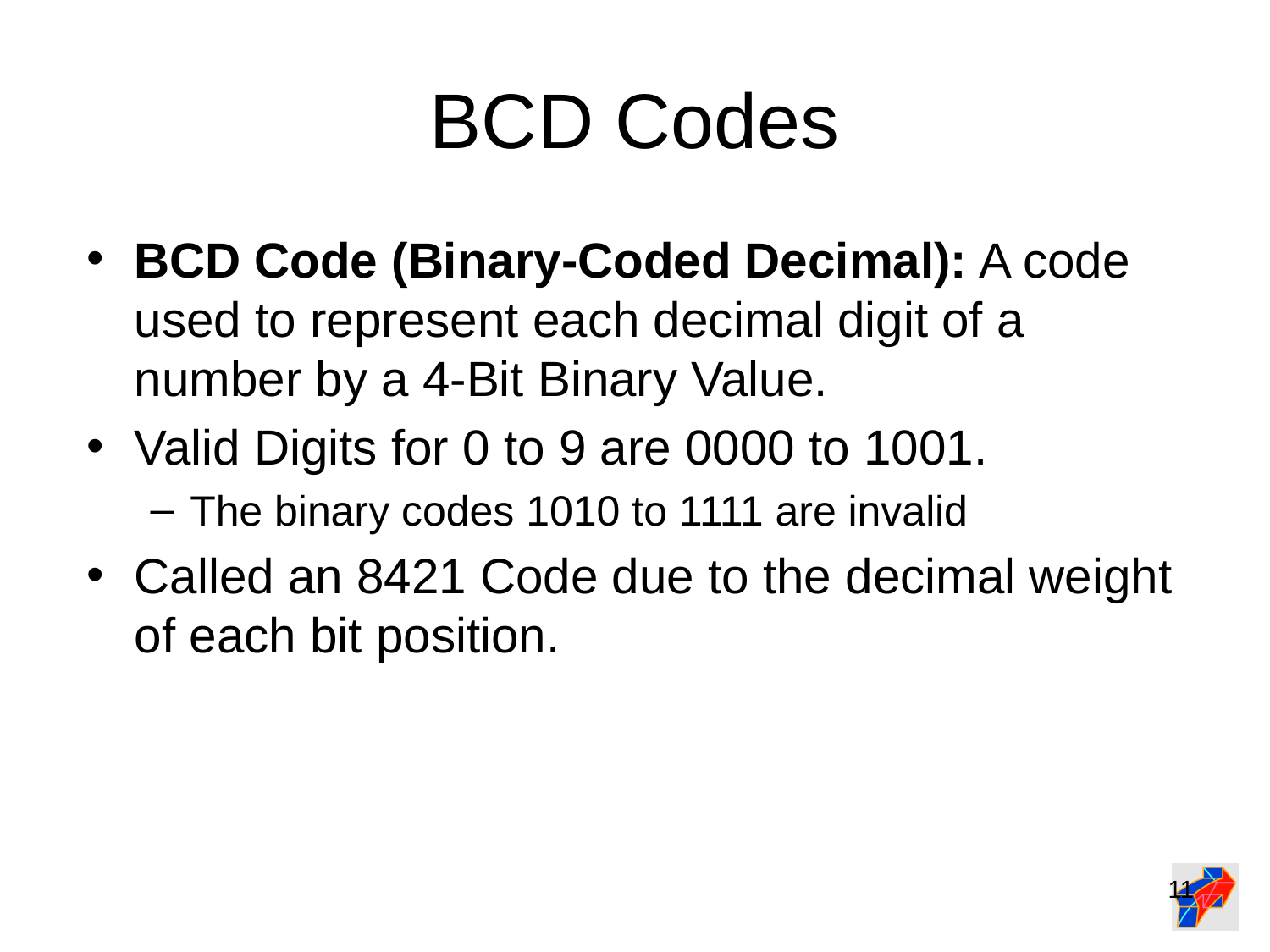

# BCD Codes
BCD Code (Binary-Coded Decimal): A code used to represent each decimal digit of a number by a 4-Bit Binary Value.
Valid Digits for 0 to 9 are 0000 to 1001.
The binary codes 1010 to 1111 are invalid
Called an 8421 Code due to the decimal weight of each bit position.
11